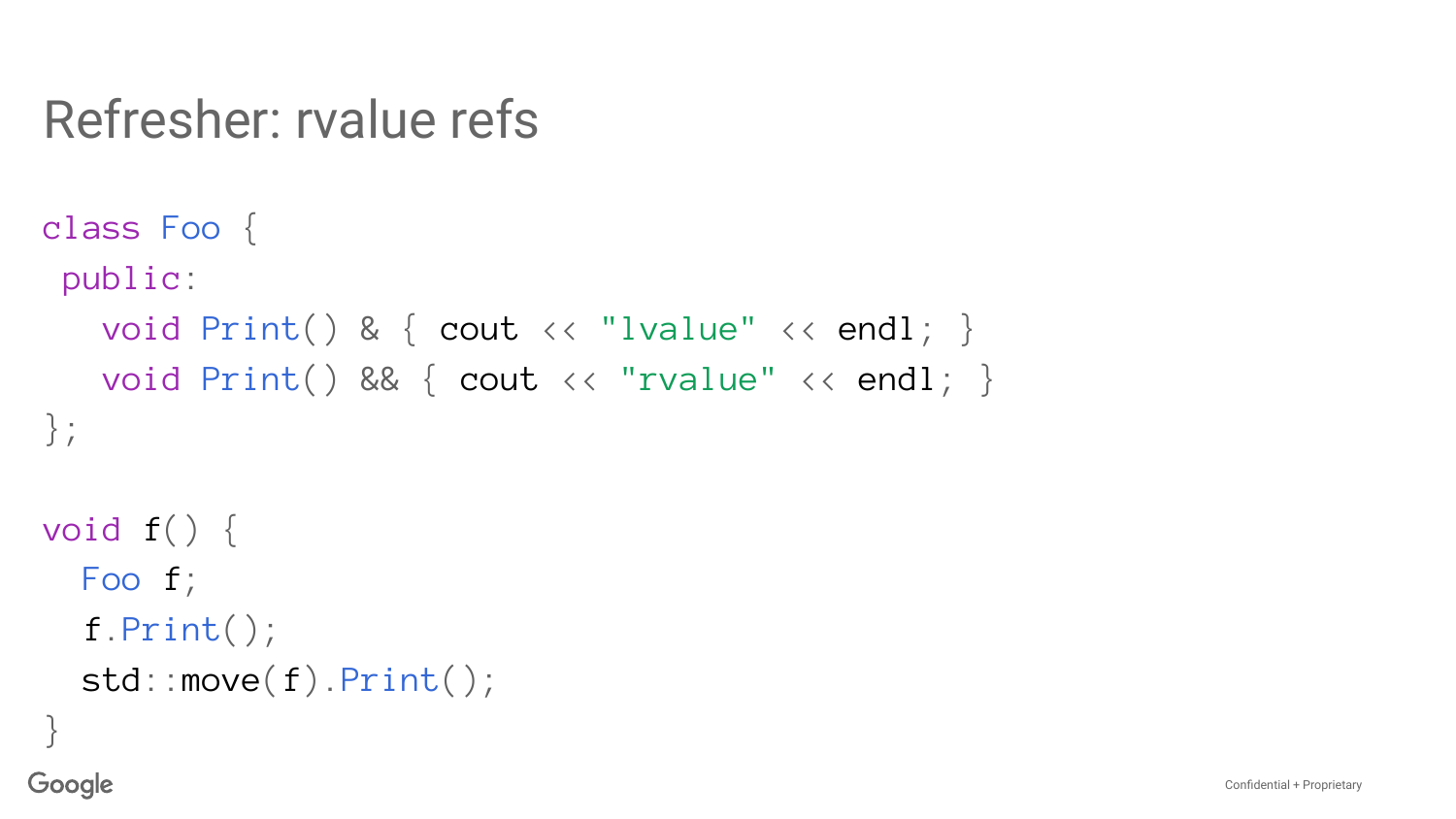

# Refresher: rvalue refs
class Foo {
 public:
   void Print() & { cout << "lvalue" << endl; }
   void Print() && { cout << "rvalue" << endl; }
};

void f() {
  Foo f;
  f.Print();
  std::move(f).Print();
}